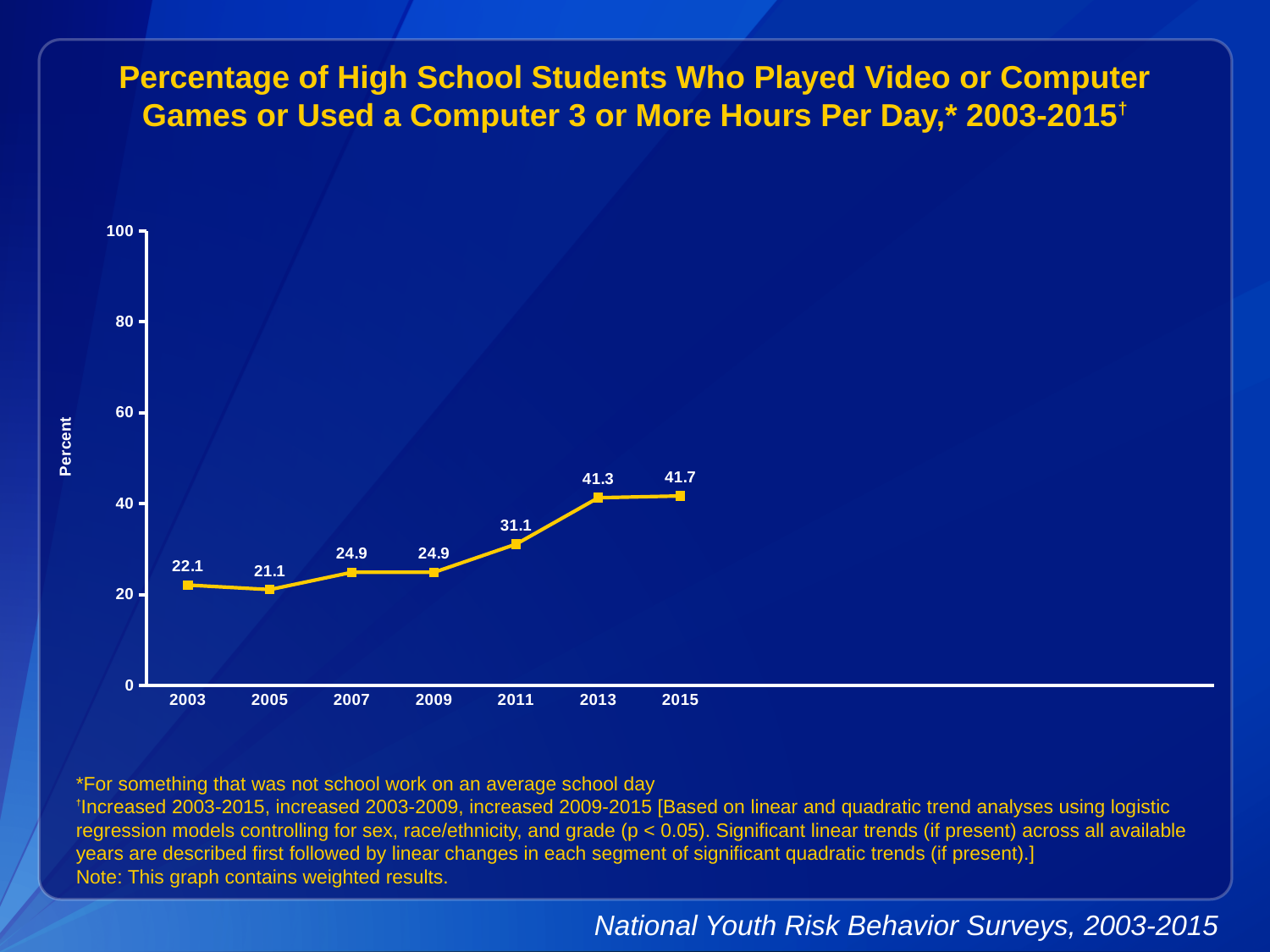

Percentage of High School Students Who Played Video or Computer Games or Used a Computer 3 or More Hours Per Day,* 2003-2015†

### Chart

| Category | Series 1 |
|---|---|
| 2003 | 22.1 |
| 2005 | 21.1 |
| 2007 | 24.9 |
| 2009 | 24.9 |
| 2011 | 31.1 |
| 2013 | 41.3 |
| 2015 | 41.7 |
|  | None |
|  | None |
|  | None |
|  | None |
|  | None |
|  | None |
*For something that was not school work on an average school day
†Increased 2003-2015, increased 2003-2009, increased 2009-2015 [Based on linear and quadratic trend analyses using logistic regression models controlling for sex, race/ethnicity, and grade (p < 0.05). Significant linear trends (if present) across all available years are described first followed by linear changes in each segment of significant quadratic trends (if present).]
Note: This graph contains weighted results.
National Youth Risk Behavior Surveys, 2003-2015